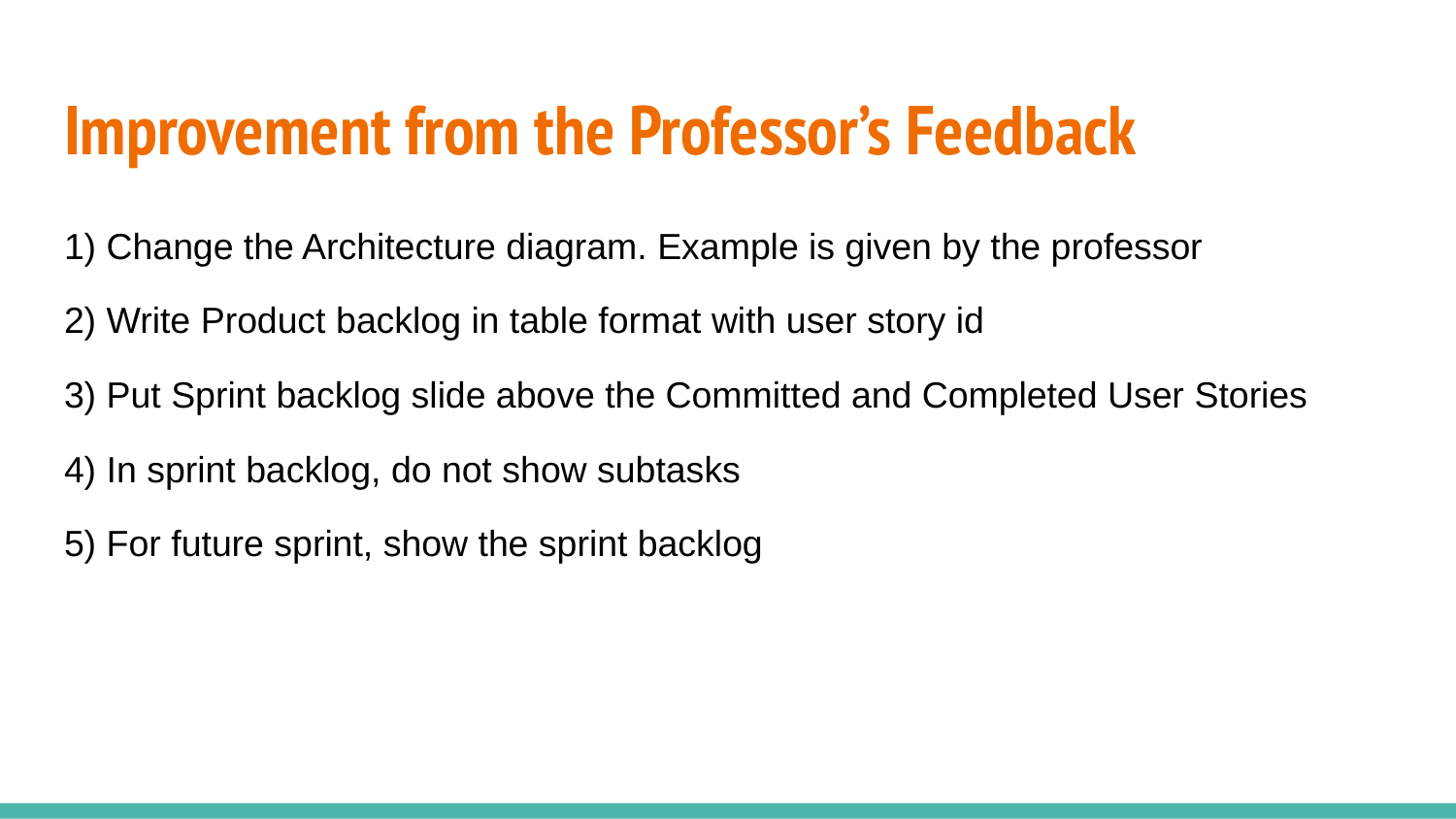

# Improvement from the Professor’s Feedback
1) Change the Architecture diagram. Example is given by the professor
2) Write Product backlog in table format with user story id
3) Put Sprint backlog slide above the Committed and Completed User Stories
4) In sprint backlog, do not show subtasks
5) For future sprint, show the sprint backlog